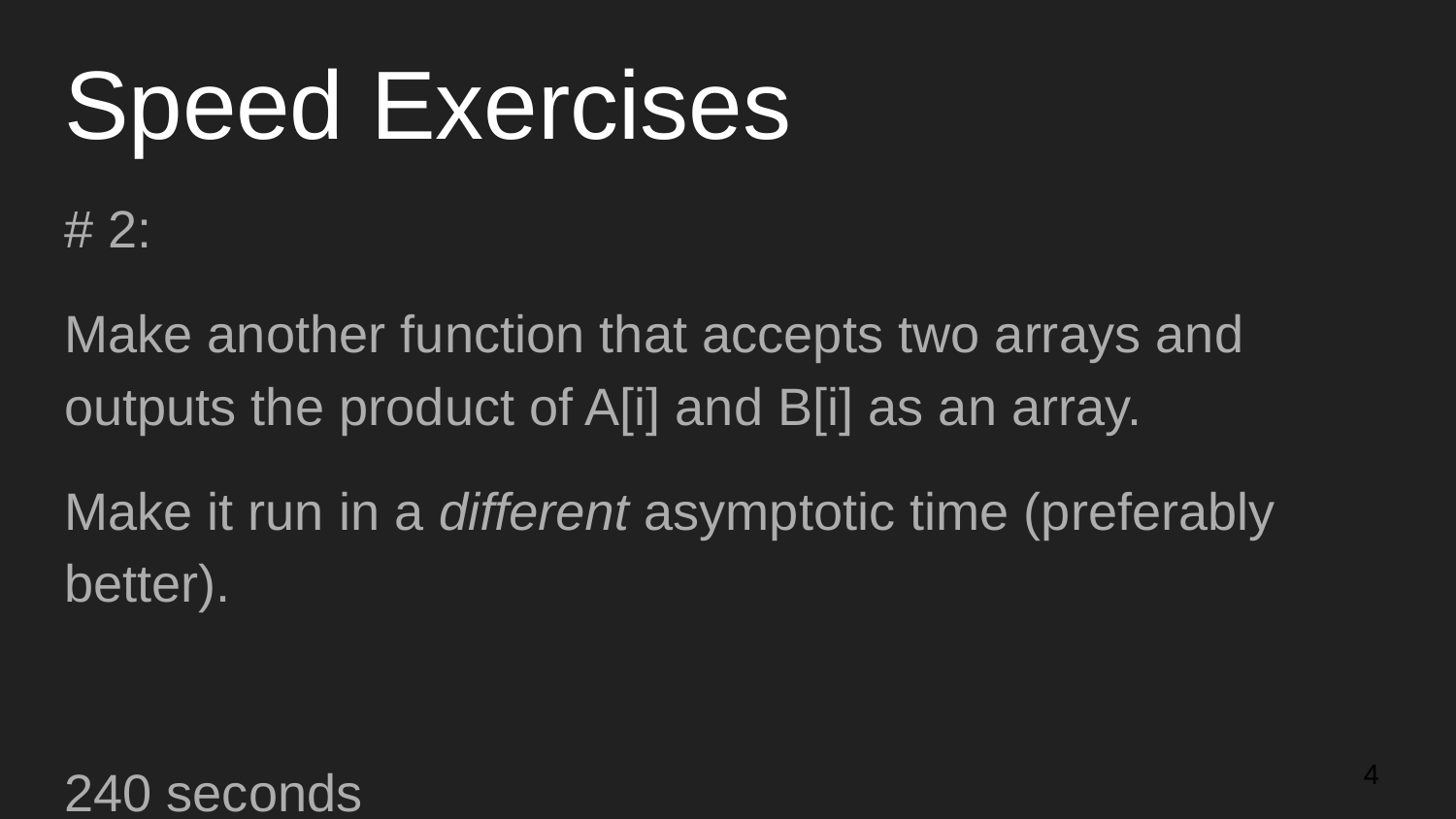

# Speed Exercises
# 2:
Make another function that accepts two arrays and outputs the product of A[i] and B[i] as an array.
Make it run in a different asymptotic time (preferably better).

240 seconds
4